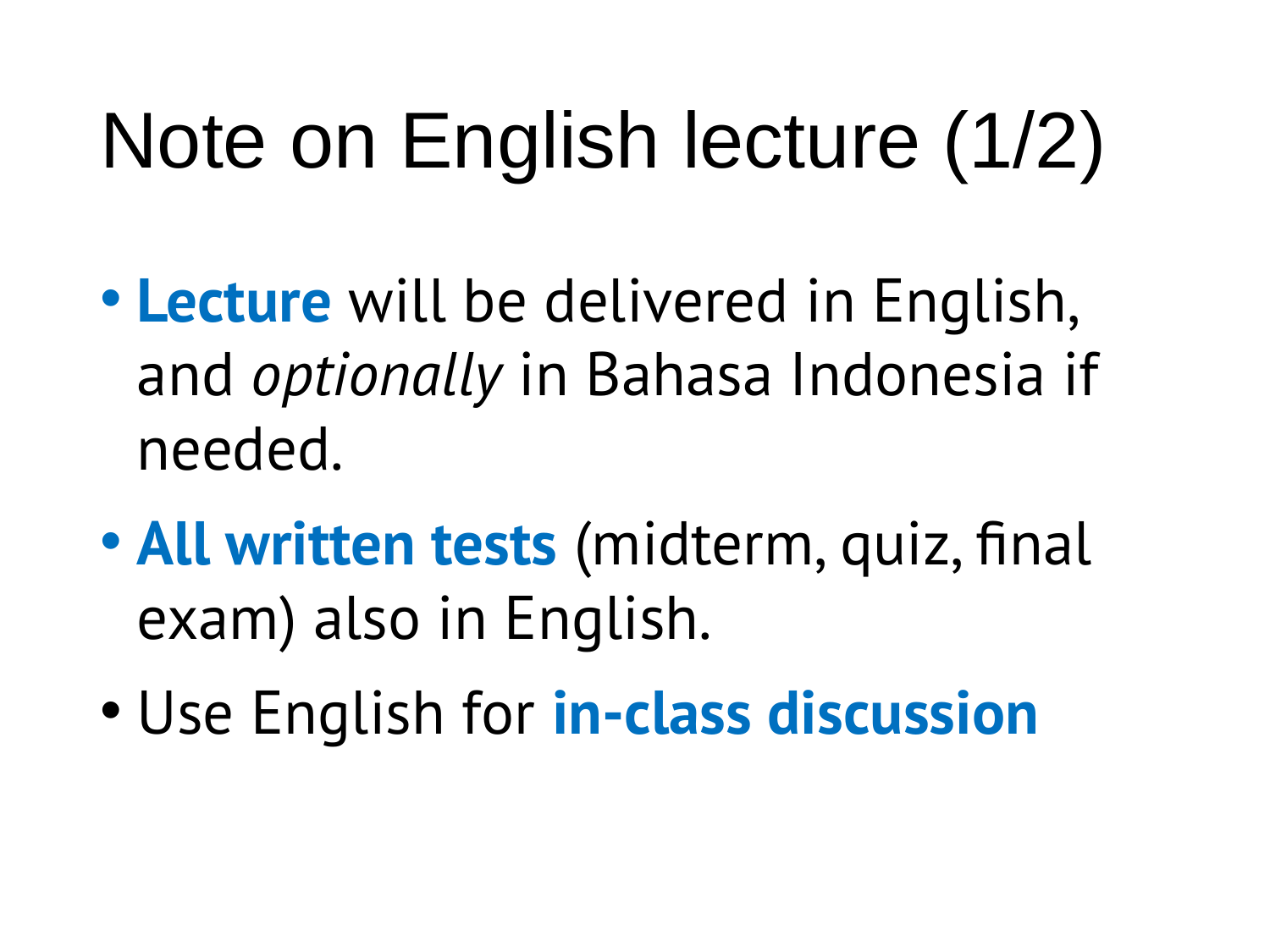

# Note on English lecture (1/2)
Lecture will be delivered in English, and optionally in Bahasa Indonesia if needed.
All written tests (midterm, quiz, final exam) also in English.
Use English for in-class discussion